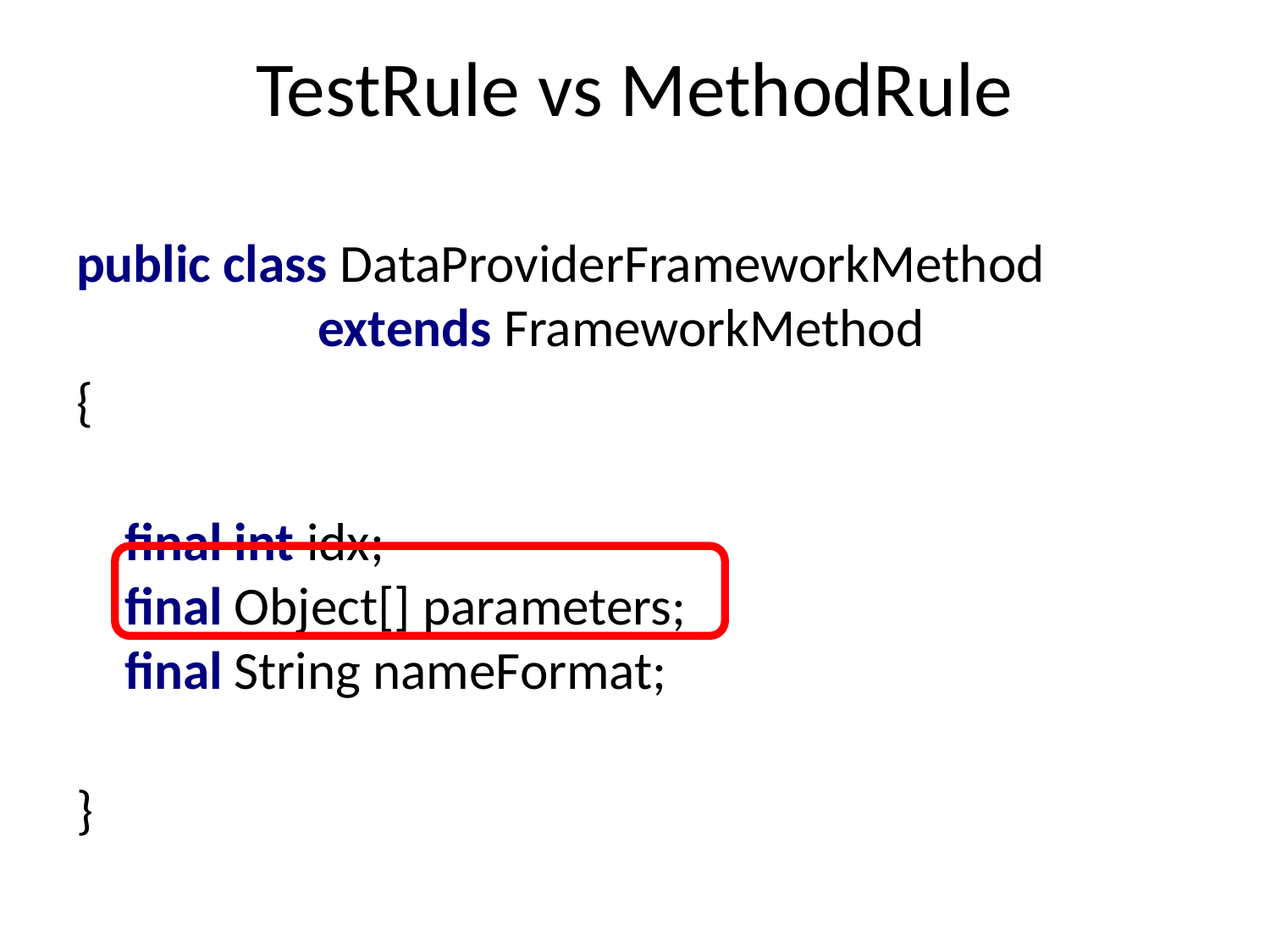

# TestRule vs MethodRule
public class DataProviderFrameworkMethod 			extends FrameworkMethod
{
    final int idx;
    final Object[] parameters;
    final String nameFormat;
}

69